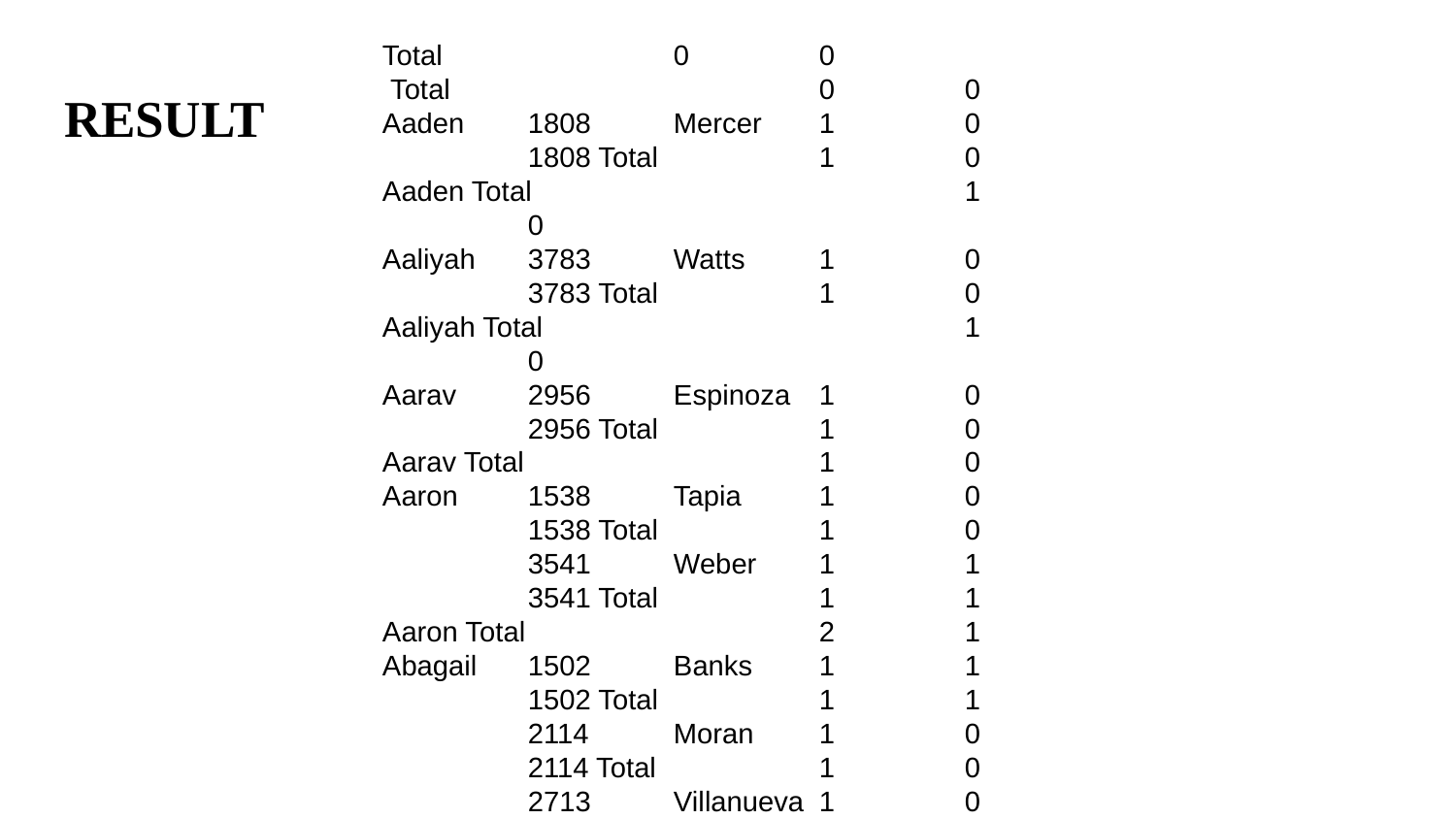

Total		0	0
 Total			0	0
Aaden	1808	Mercer	1	0
	1808 Total		1	0
Aaden Total			1	0
Aaliyah	3783	Watts	1	0
	3783 Total		1	0
Aaliyah Total			1	0
Aarav	2956	Espinoza	1	0
	2956 Total		1	0
Aarav Total			1	0
Aaron	1538	Tapia	1	0
	1538 Total		1	0
	3541	Weber	1	1
	3541 Total		1	1
Aaron Total			2	1
Abagail	1502	Banks	1	1
	1502 Total		1	1
	2114	Moran	1	0
	2114 Total		1	0
	2713	Villanueva	1	0
	2713 Total		1	0
# RESULT